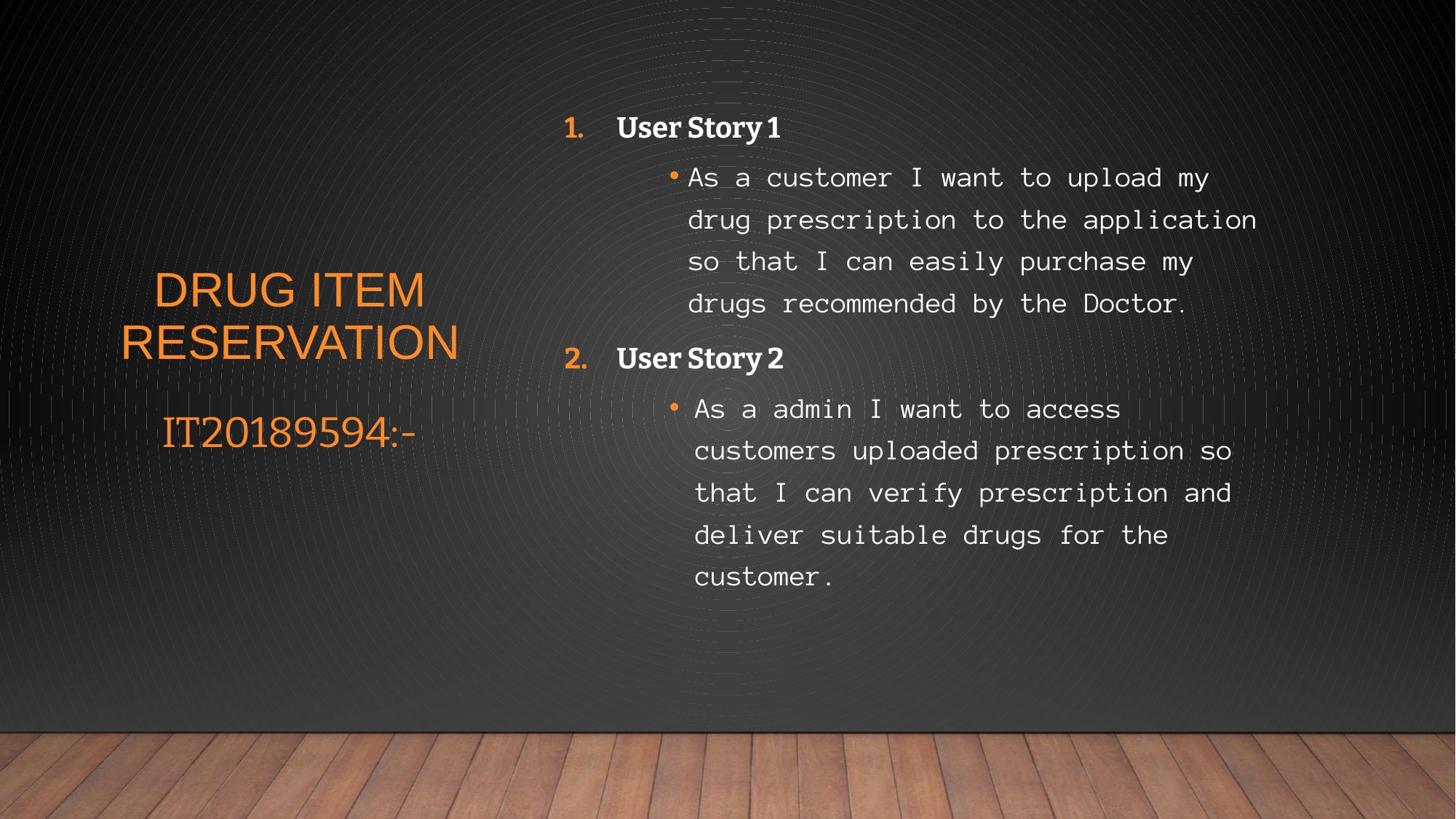

# Drug item reservation IT20189594:-
User Story 1
As a customer I want to upload my drug prescription to the application so that I can easily purchase my drugs recommended by the Doctor.
User Story 2
As a admin I want to access customers uploaded prescription so that I can verify prescription and deliver suitable drugs for the customer.